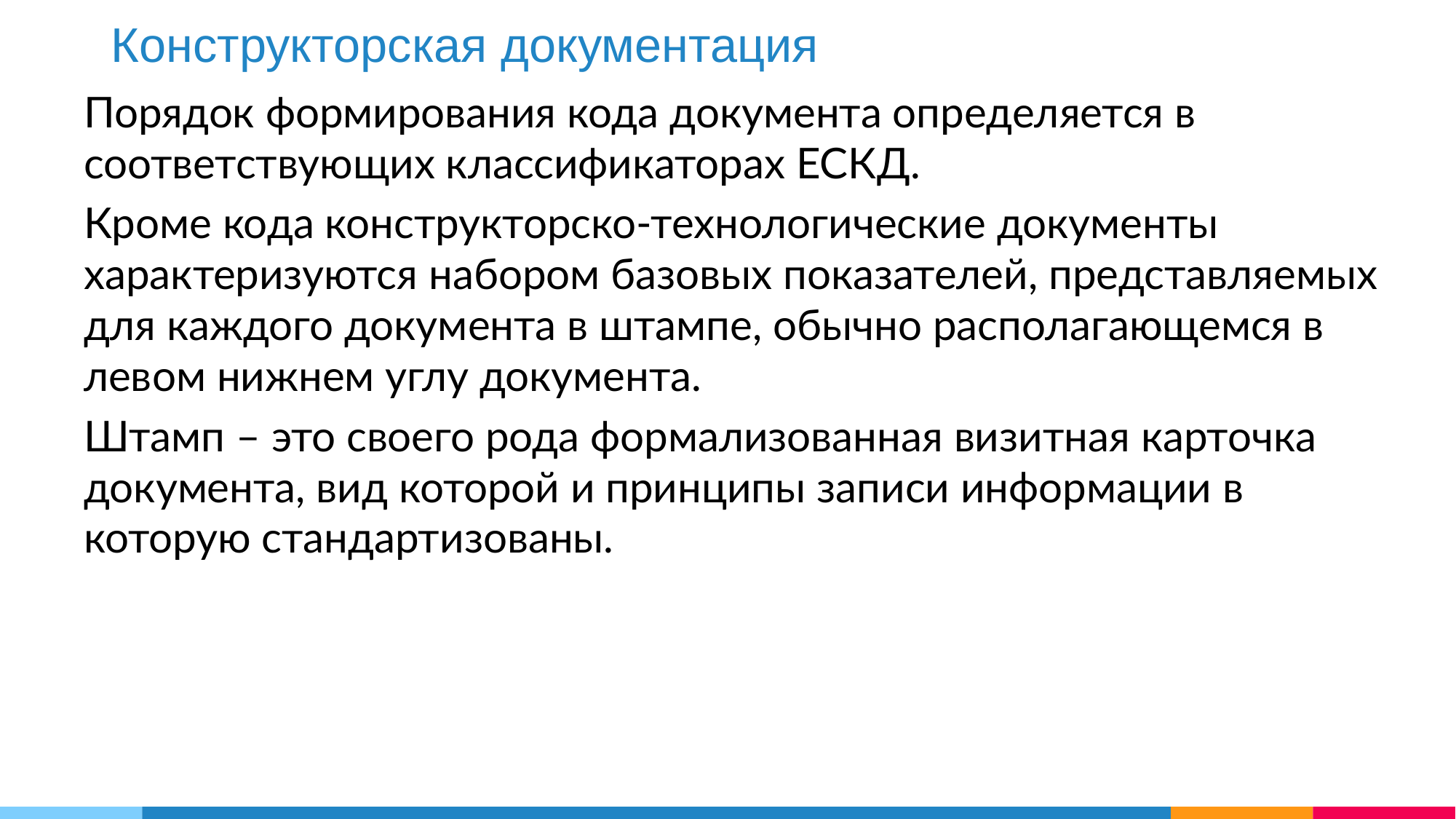

Конструкторская документация

Порядок формирования кода документа определяется в соответствующих классификаторах ЕСКД.
Кроме кода конструкторско-технологические документы характеризуются набором базовых показателей, представляемых для каждого документа в штампе, обычно располагающемся в левом нижнем углу документа.
Штамп – это своего рода формализованная визитная карточка документа, вид которой и принципы записи информации в которую стандартизованы.